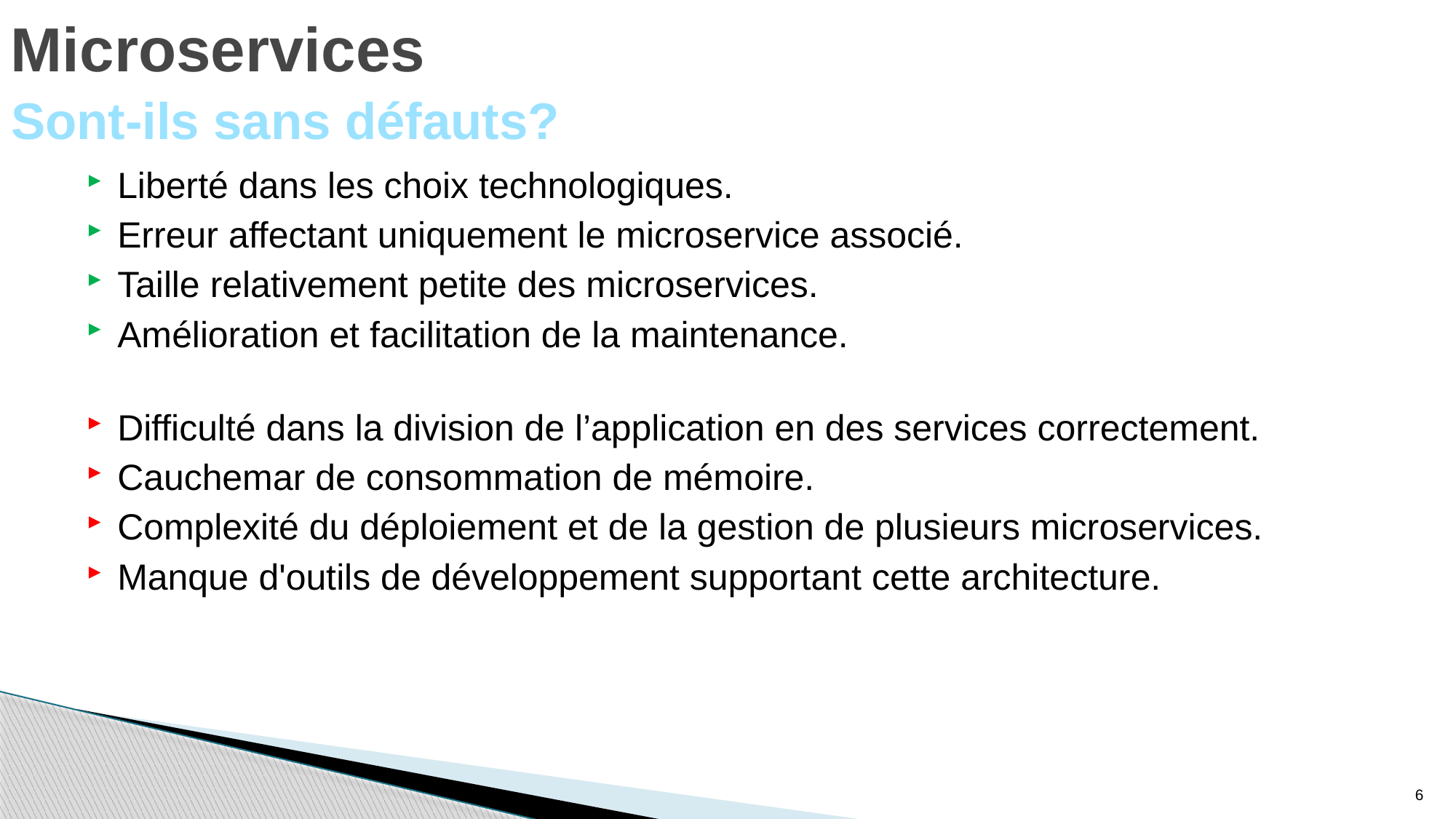

# Microservices
Sont-ils sans défauts?
Liberté dans les choix technologiques.
Erreur affectant uniquement le microservice associé.
Taille relativement petite des microservices.
Amélioration et facilitation de la maintenance.
Difficulté dans la division de l’application en des services correctement.
Cauchemar de consommation de mémoire.
Complexité du déploiement et de la gestion de plusieurs microservices.
Manque d'outils de développement supportant cette architecture.
6